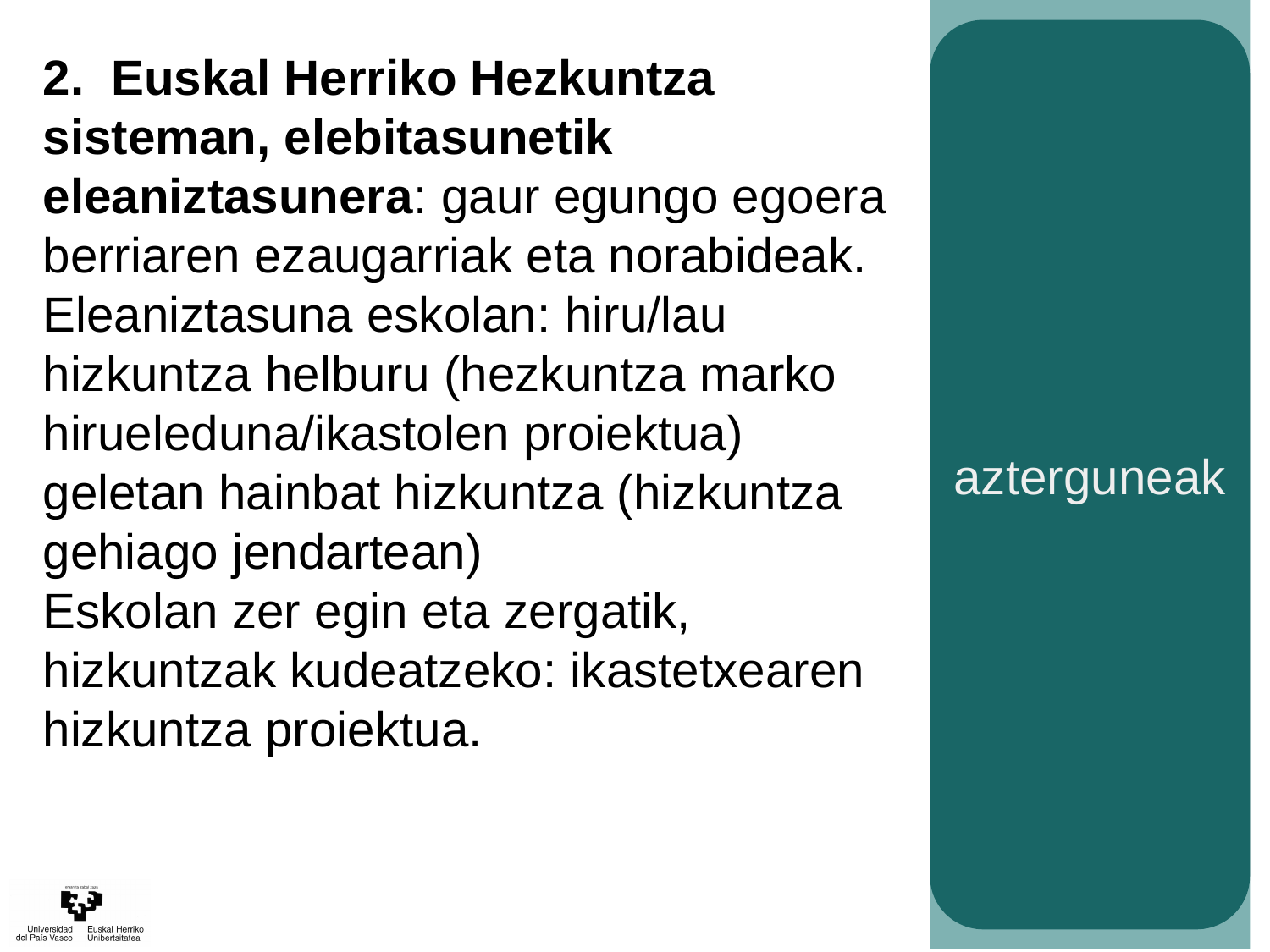

azterguneak
2.  Euskal Herriko Hezkuntza sisteman, elebitasunetik eleaniztasunera: gaur egungo egoera berriaren ezaugarriak eta norabideak.
Eleaniztasuna eskolan: hiru/lau hizkuntza helburu (hezkuntza marko hirueleduna/ikastolen proiektua)
geletan hainbat hizkuntza (hizkuntza gehiago jendartean)
Eskolan zer egin eta zergatik, hizkuntzak kudeatzeko: ikastetxearen hizkuntza proiektua.